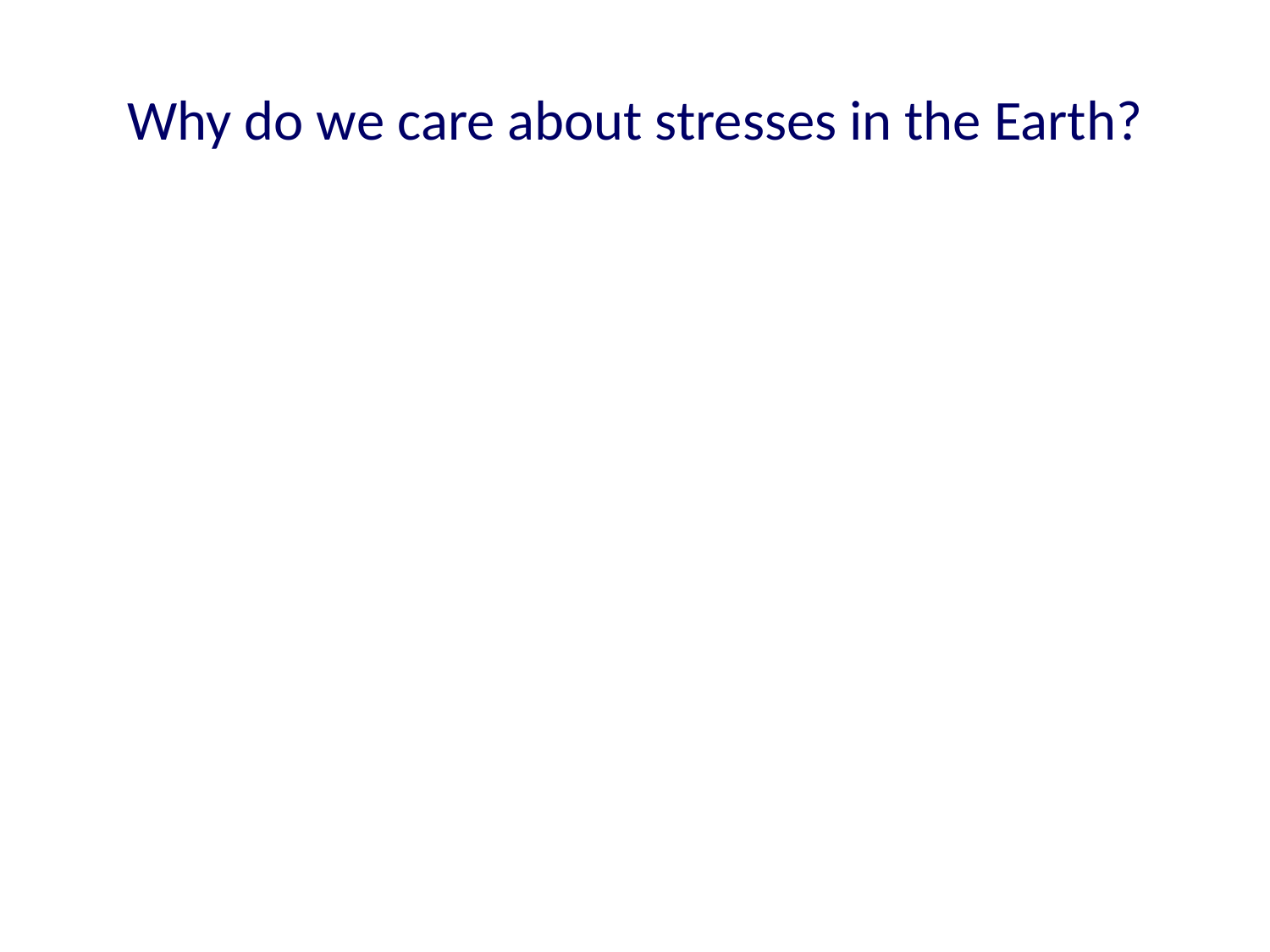

# Why do we care about stresses in the Earth?